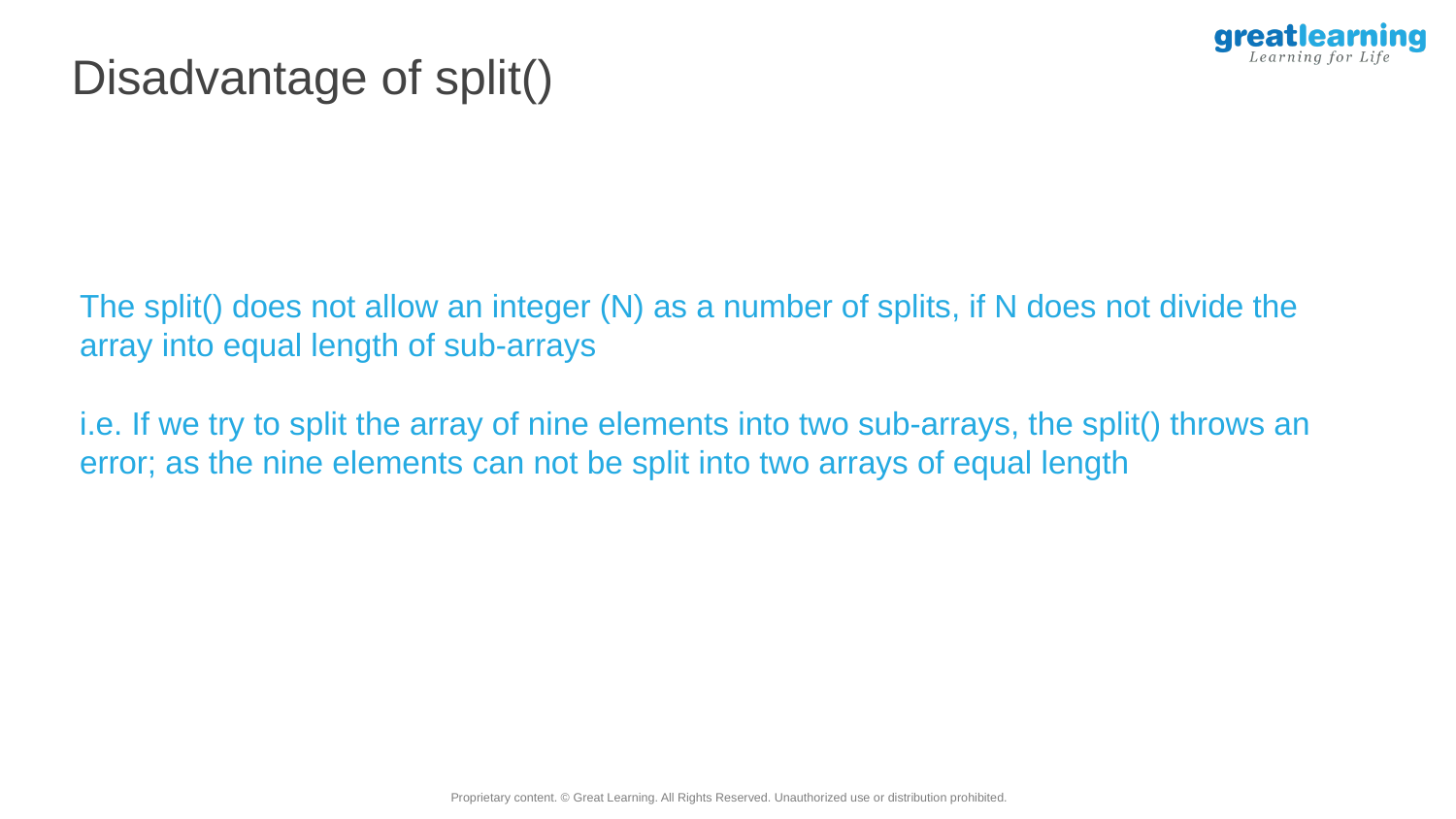

Disadvantage of split()
The split() does not allow an integer (N) as a number of splits, if N does not divide the array into equal length of sub-arrays
i.e. If we try to split the array of nine elements into two sub-arrays, the split() throws an error; as the nine elements can not be split into two arrays of equal length